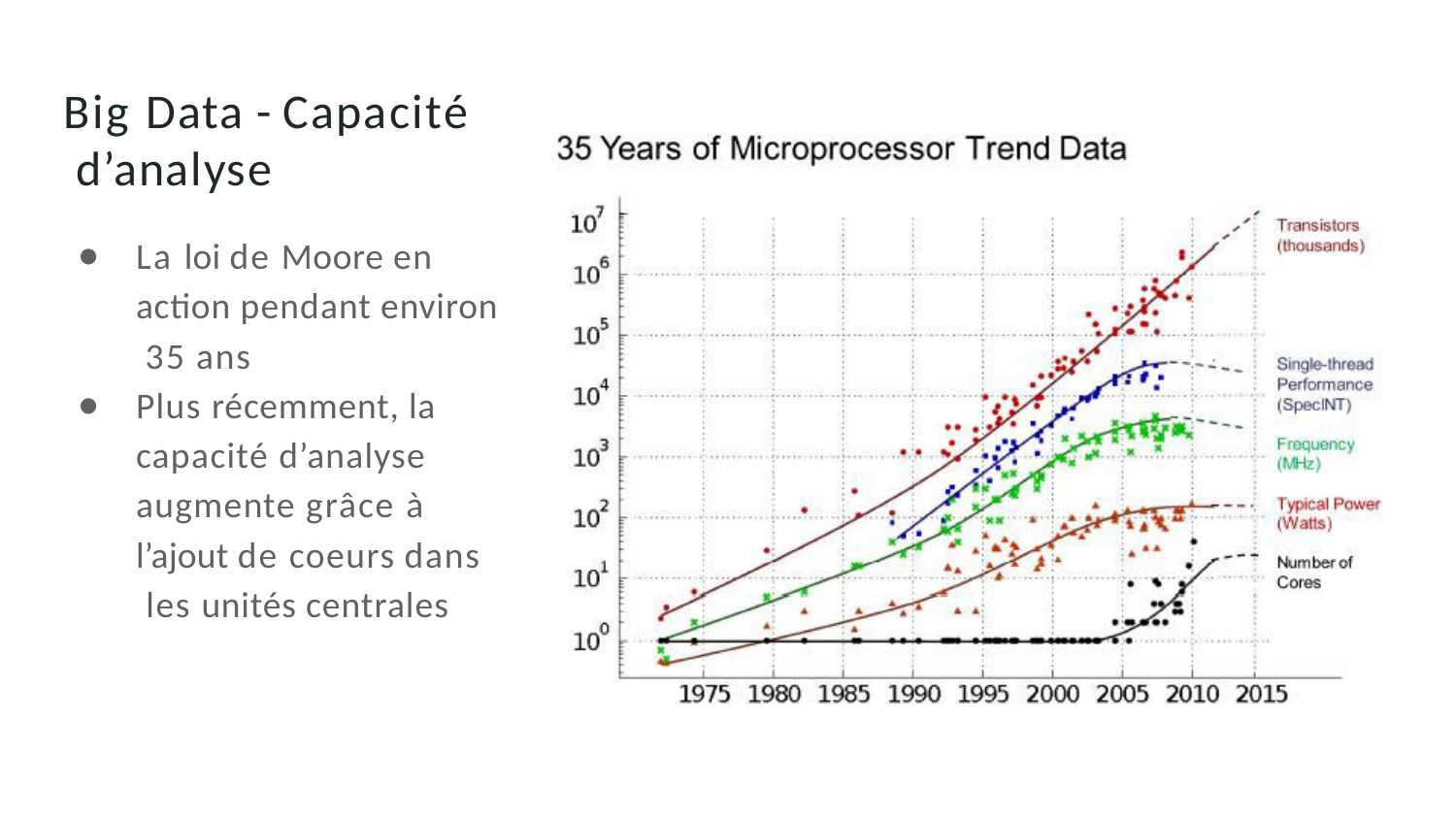

# Big Data - Capacité  d’analyse

La loi de Moore en  action pendant environ  35 ans
Plus récemment, la  capacité d’analyse  augmente grâce à  l’ajout de coeurs dans  les unités centrales